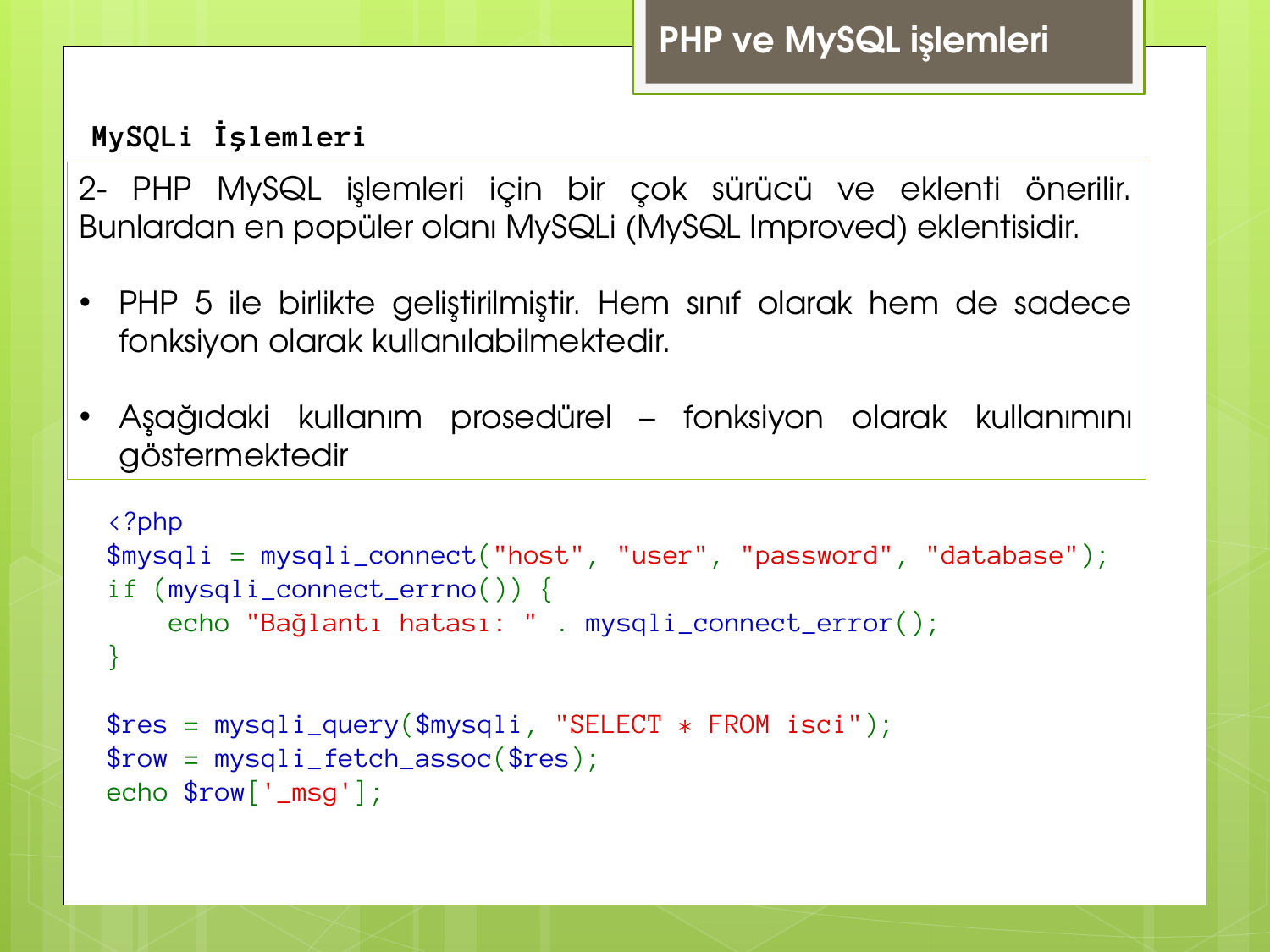

PHP ve MySQL işlemleri

MySQLi İşlemleri
2- PHP MySQL işlemleri için bir çok sürücü ve eklenti önerilir. Bunlardan en popüler olanı MySQLi (MySQL Improved) eklentisidir.

PHP 5 ile birlikte geliştirilmiştir. Hem sınıf olarak hem de sadece fonksiyon olarak kullanılabilmektedir.

Aşağıdaki kullanım prosedürel – fonksiyon olarak kullanımını göstermektedir
<?php
$mysqli = mysqli_connect("host", "user", "password", "database");
if (mysqli_connect_errno()) {
    echo "Bağlantı hatası: " . mysqli_connect_error();
}
$res = mysqli_query($mysqli, "SELECT * FROM isci");
$row = mysqli_fetch_assoc($res);
echo $row['_msg'];